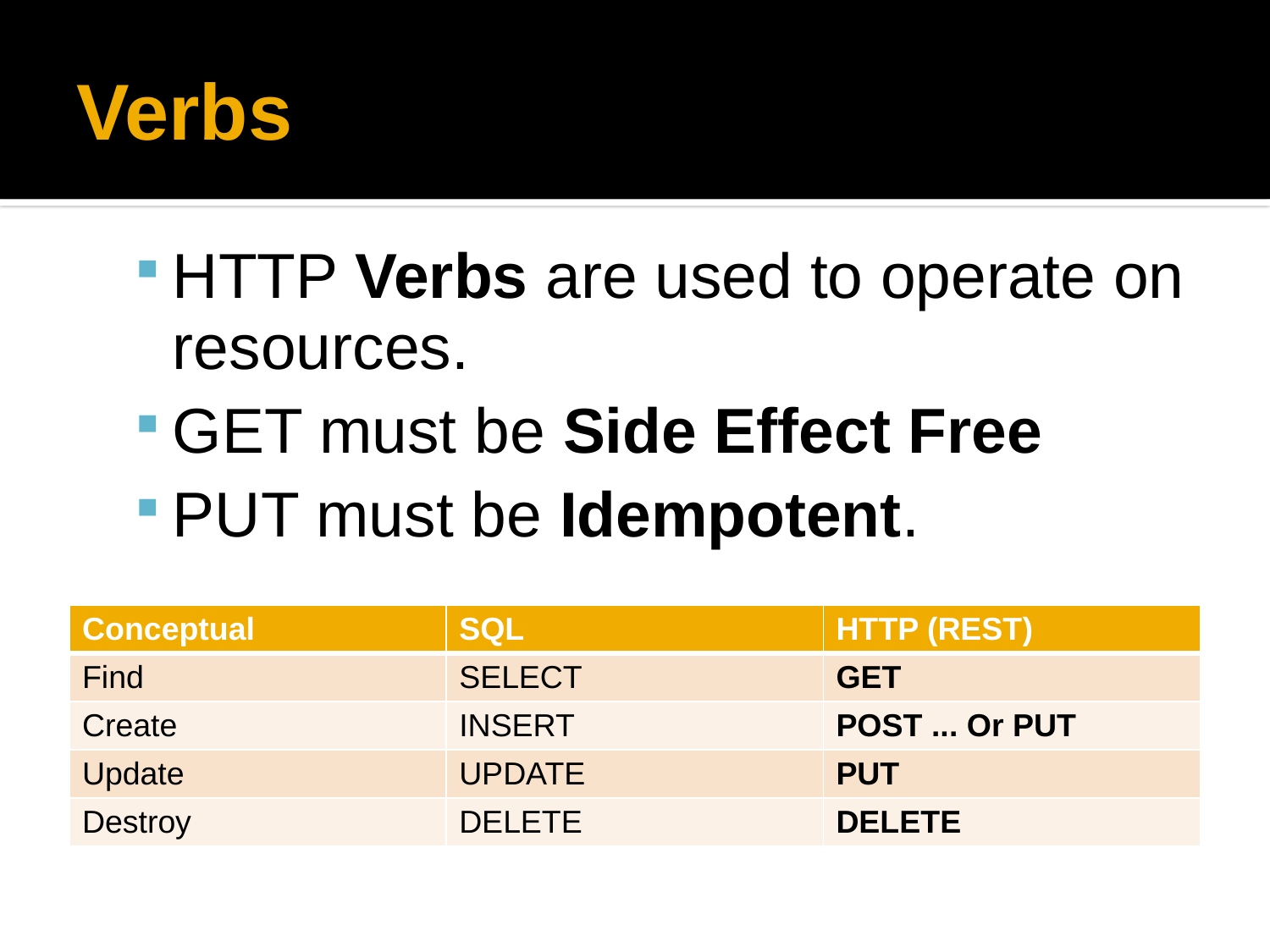

# Verbs
HTTP Verbs are used to operate on resources.
GET must be Side Effect Free
PUT must be Idempotent.
| Conceptual | SQL | HTTP (REST) |
| --- | --- | --- |
| Find | SELECT | GET |
| Create | INSERT | POST ... Or PUT |
| Update | UPDATE | PUT |
| Destroy | DELETE | DELETE |